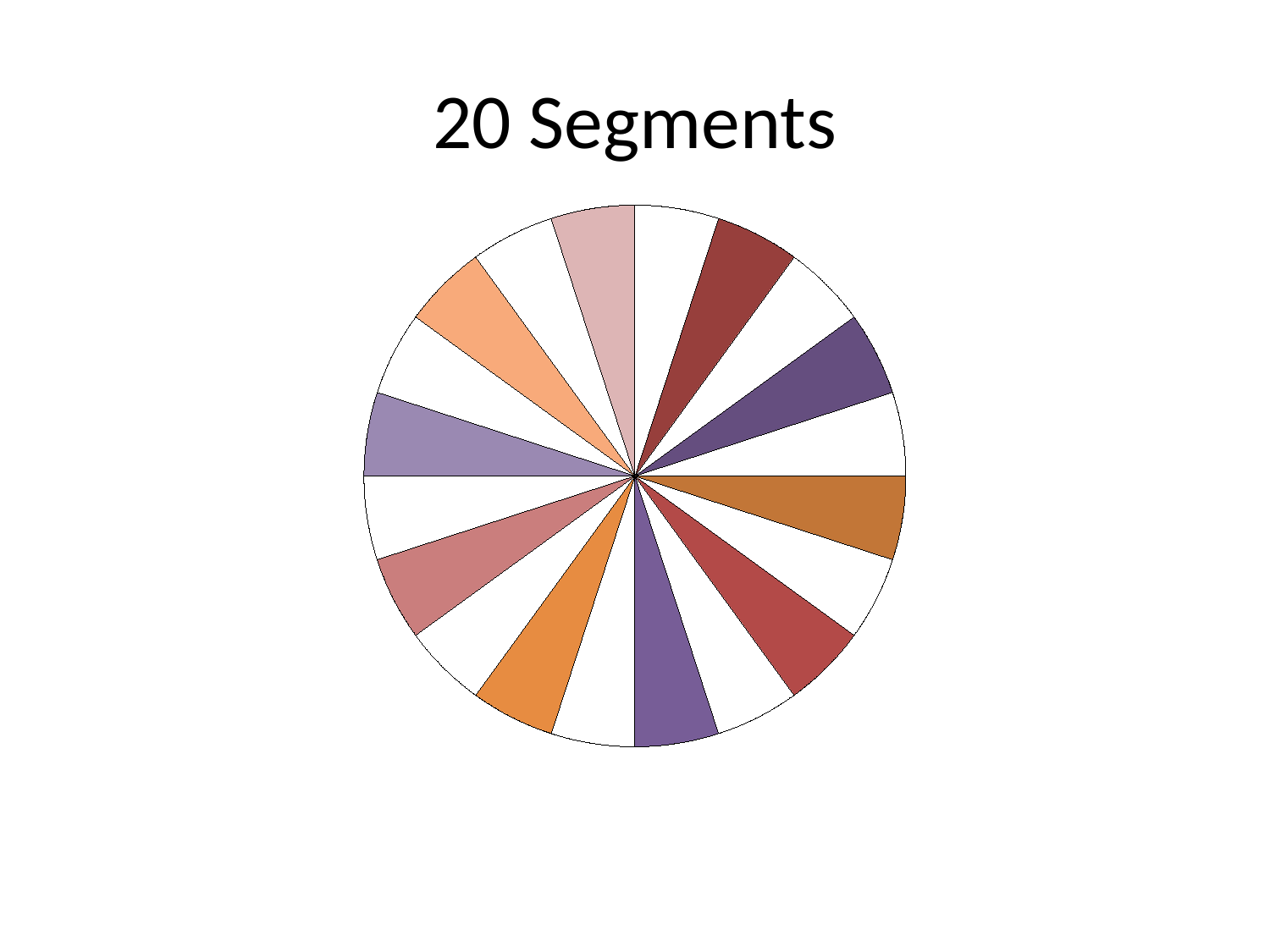

# 20 Segments

### Chart

| Category | Sales |
|---|---|
| a1 | 10.0 |
| a2 | 10.0 |
| a3 | 10.0 |
| a4 | 10.0 |
| a5 | 10.0 |
| a6 | 10.0 |
| a7 | 10.0 |
| a8 | 10.0 |
| a9 | 10.0 |
| a10 | 10.0 |
| a11 | 10.0 |
| a12 | 10.0 |
| a13 | 10.0 |
| a14 | 10.0 |
| a15 | 10.0 |
| a16 | 10.0 |
| a17 | 10.0 |
| a18 | 10.0 |
| a19 | 10.0 |
| a20 | 10.0 |